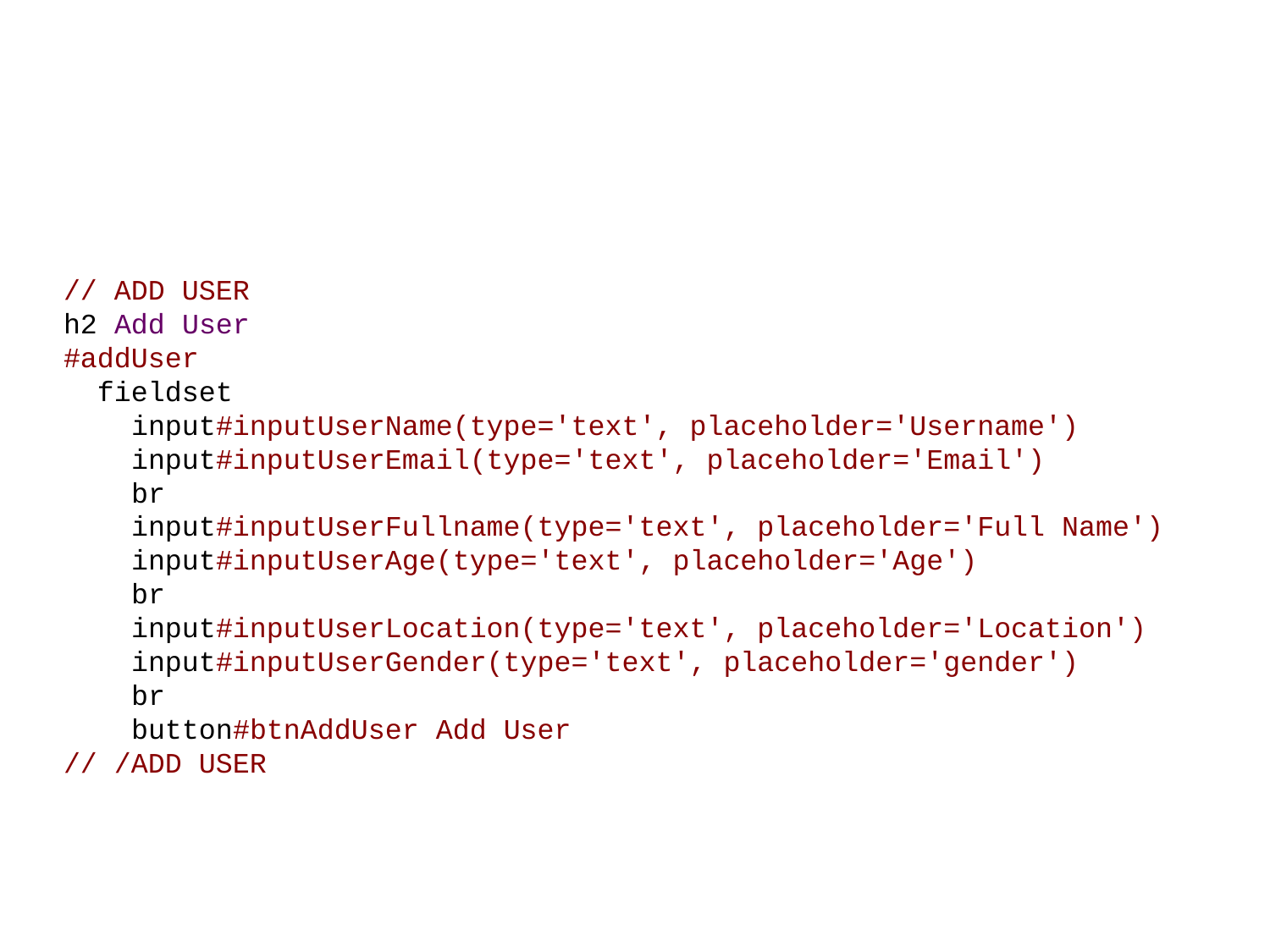

// ADD USER
h2 Add User
#addUser
  fieldset
    input#inputUserName(type='text', placeholder='Username')
    input#inputUserEmail(type='text', placeholder='Email')
    br
    input#inputUserFullname(type='text', placeholder='Full Name')
    input#inputUserAge(type='text', placeholder='Age')
    br
    input#inputUserLocation(type='text', placeholder='Location')
    input#inputUserGender(type='text', placeholder='gender')
    br
    button#btnAddUser Add User
// /ADD USER